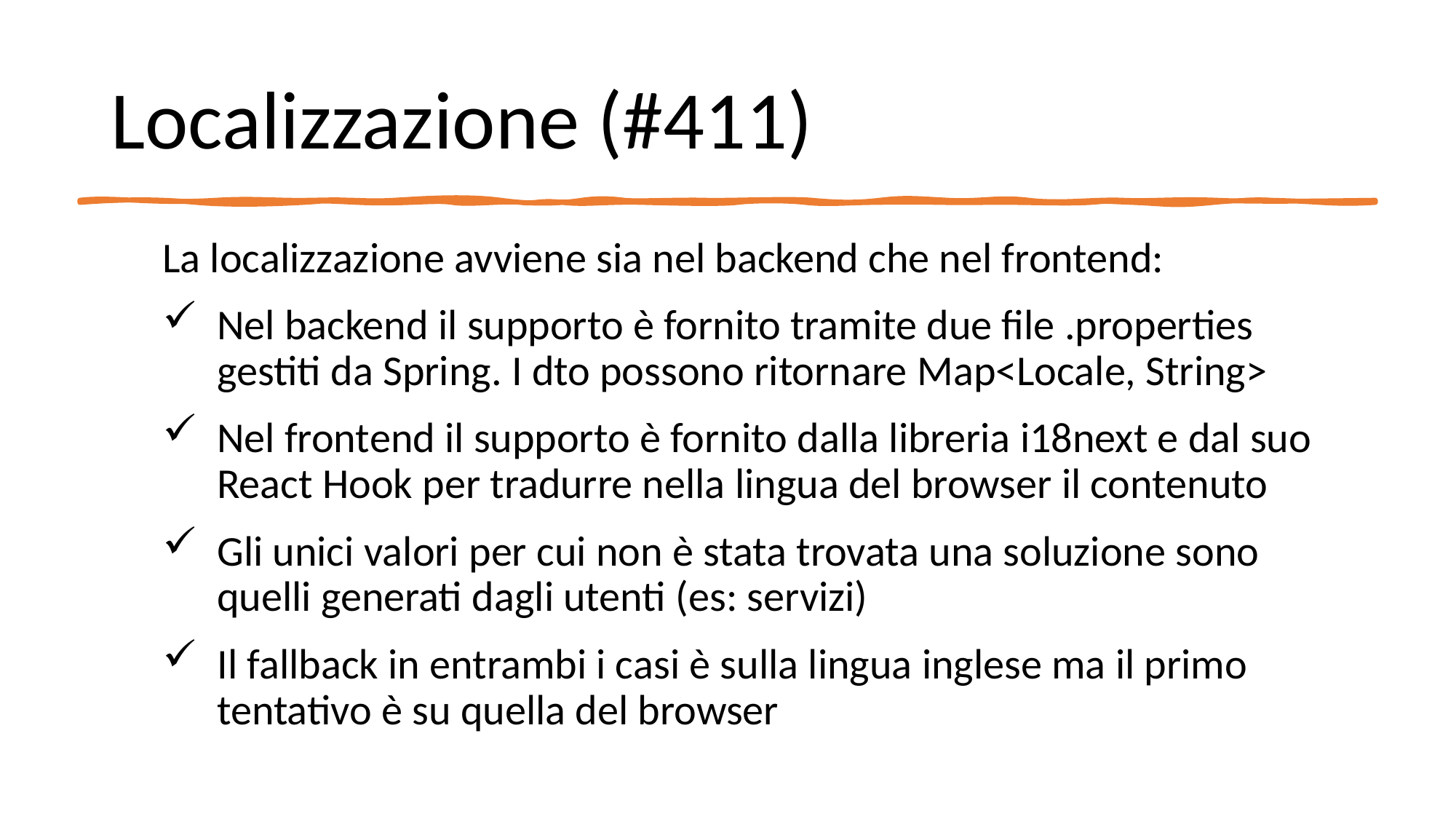

# Localizzazione (#411)

La localizzazione avviene sia nel backend che nel frontend:
Nel backend il supporto è fornito tramite due file .properties gestiti da Spring. I dto possono ritornare Map<Locale, String>
Nel frontend il supporto è fornito dalla libreria i18next e dal suo React Hook per tradurre nella lingua del browser il contenuto
Gli unici valori per cui non è stata trovata una soluzione sono quelli generati dagli utenti (es: servizi)
Il fallback in entrambi i casi è sulla lingua inglese ma il primo tentativo è su quella del browser